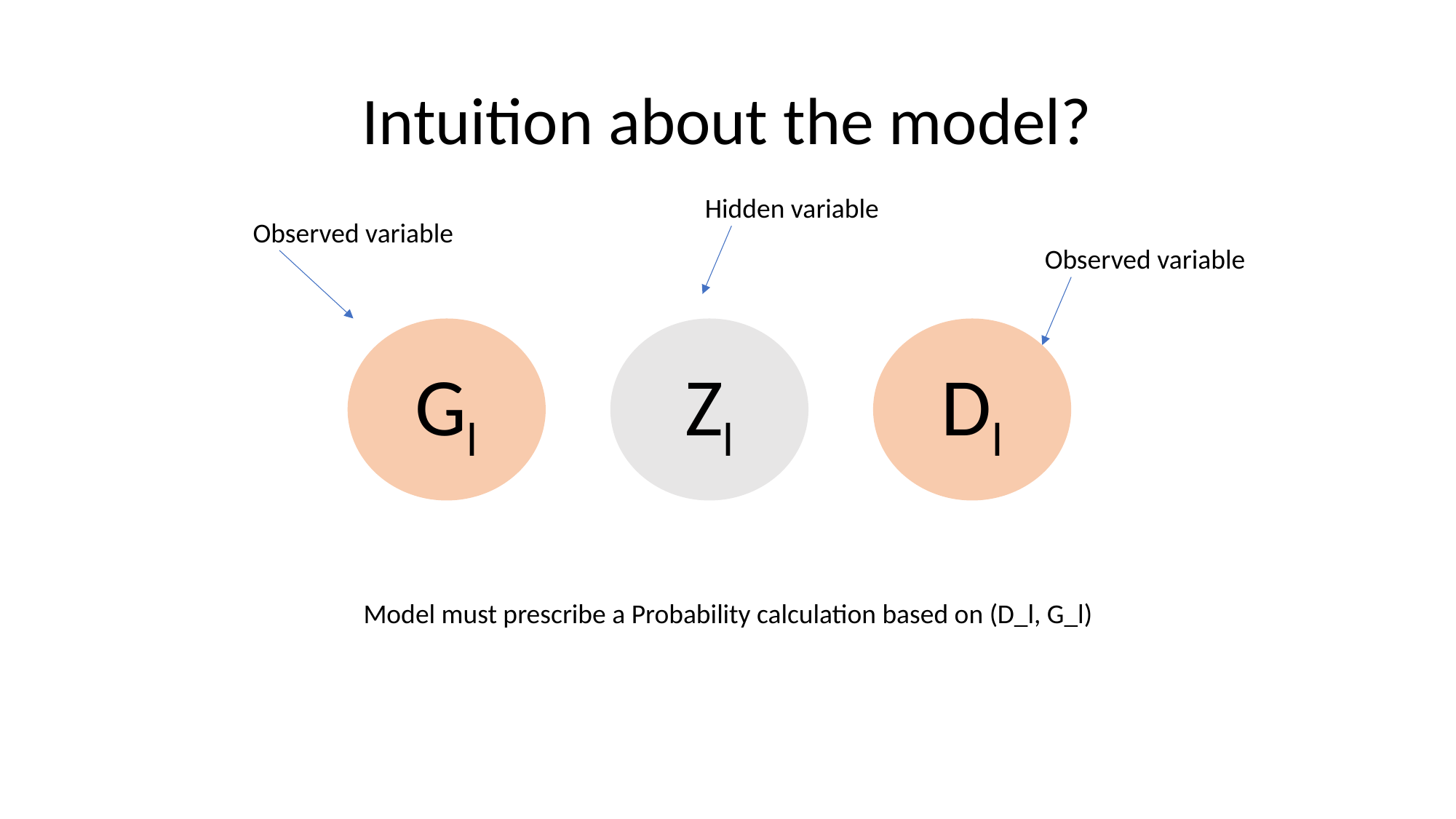

# Intuition about the model?
Hidden variable
Observed variable
Observed variable
Gl
Zl
Dl
Model must prescribe a Probability calculation based on (D_l, G_l)